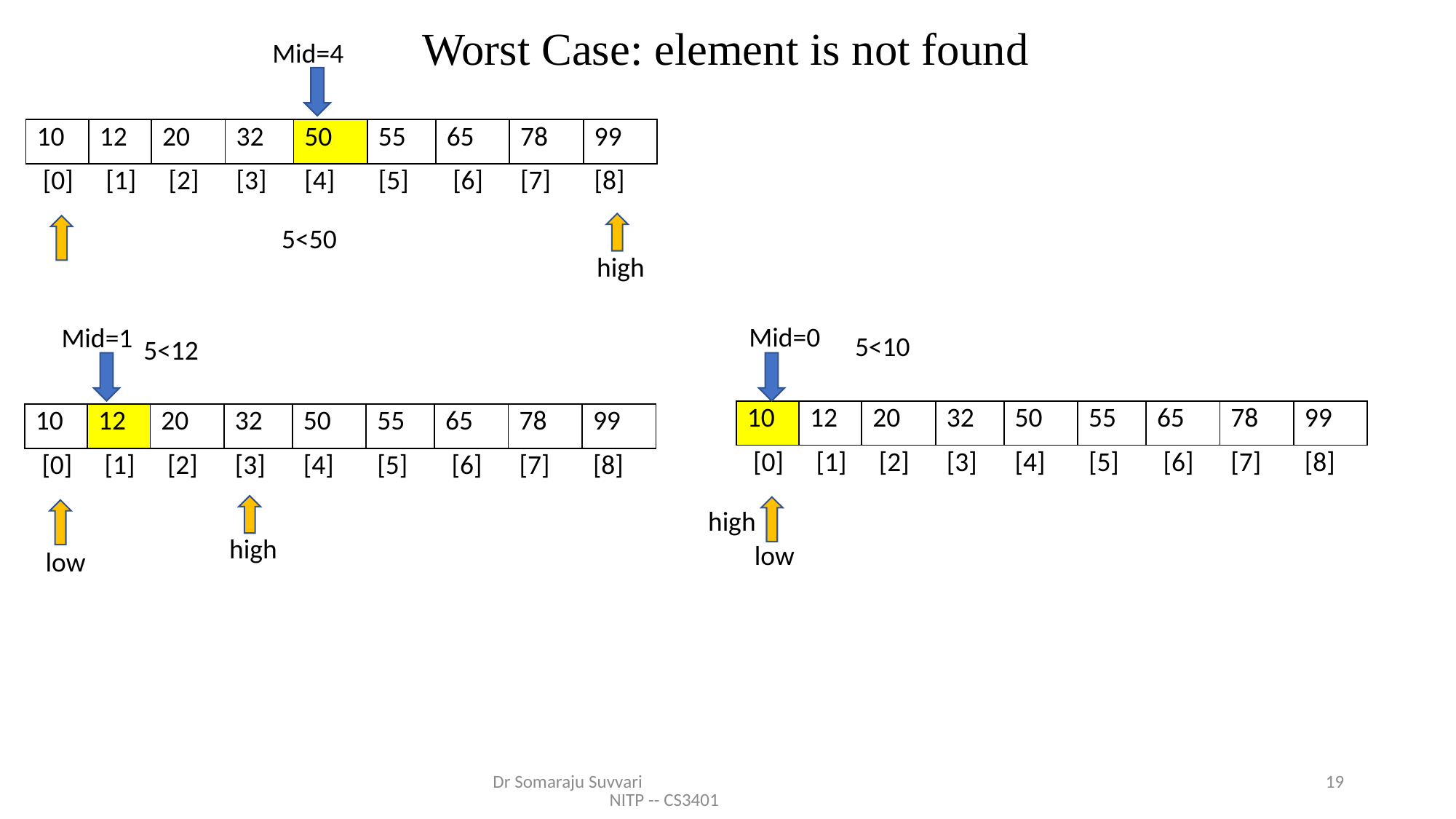

# Worst Case: element is not found
Mid=4

| 10 | 12 | 20 | 32 | 50 | 55 | 65 | 78 | 99 |
| --- | --- | --- | --- | --- | --- | --- | --- | --- |
| [0] | [1] | [2] | [3] | [4] | [5] | [6] | [7] | [8] |

5<50
high
Mid=0
Mid=1
5<10
5<12

| 10 | 12 | 20 | 32 | 50 | 55 | 65 | 78 | 99 |
| --- | --- | --- | --- | --- | --- | --- | --- | --- |
| [0] | [1] | [2] | [3] | [4] | [5] | [6] | [7] | [8] |
| 10 | 12 | 20 | 32 | 50 | 55 | 65 | 78 | 99 |
| --- | --- | --- | --- | --- | --- | --- | --- | --- |
| [0] | [1] | [2] | [3] | [4] | [5] | [6] | [7] | [8] |

high

high
low
low
Dr Somaraju Suvvari                                                                                                        NITP -- CS3401
19